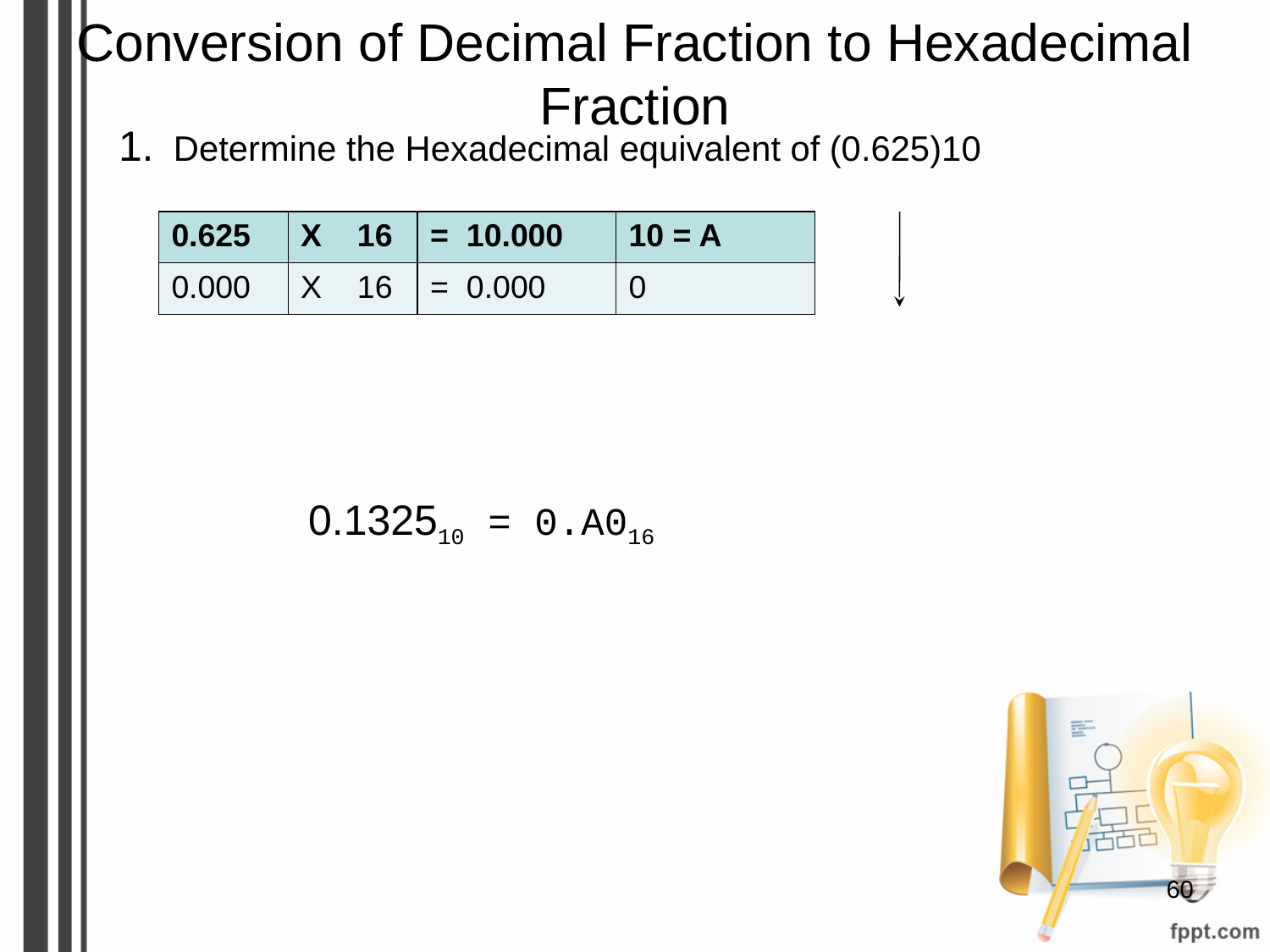

# Conversion of Decimal Fraction to Hexadecimal Fraction
1. Determine the Hexadecimal equivalent of (0.625)10
| 0.625 | X 16 | = 10.000 | 10 = A |
| --- | --- | --- | --- |
| 0.000 | X 16 | = 0.000 | 0 |
0.132510 = 0.A016
60